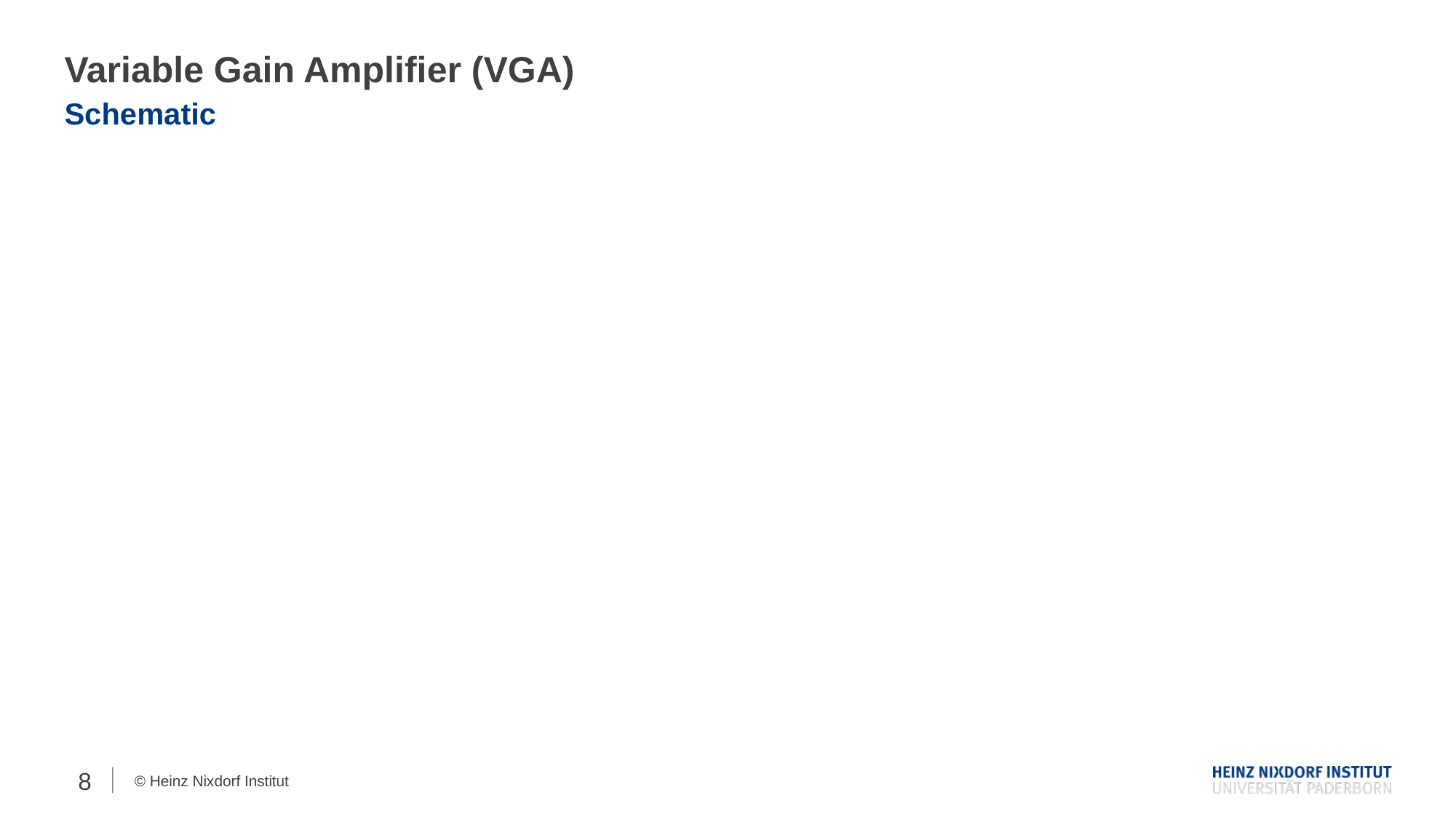

# Variable Gain Amplifier (VGA)
Schematic

8
© Heinz Nixdorf Institut